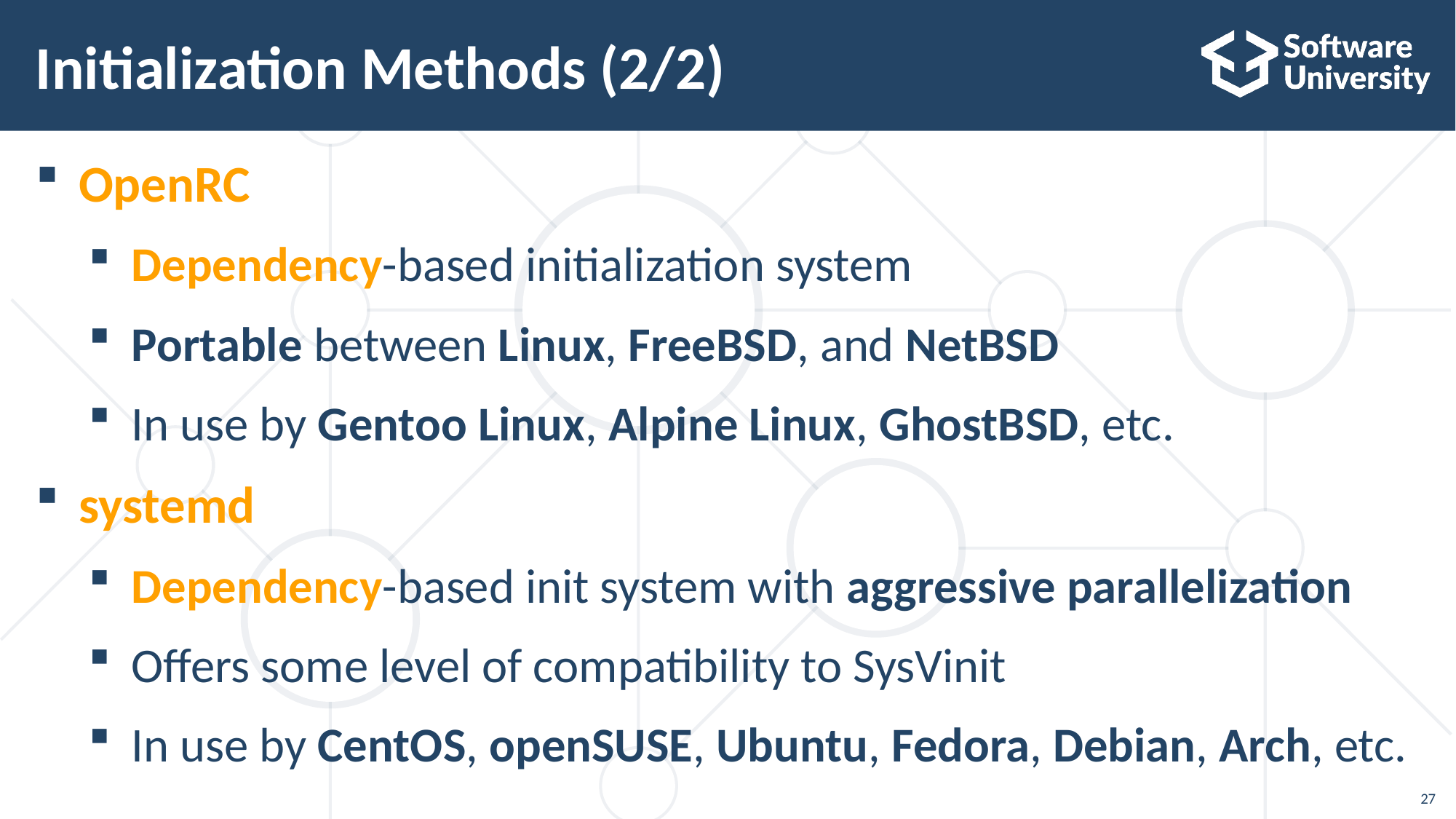

# Initialization Methods (2/2)
OpenRC
Dependency-based initialization system
Portable between Linux, FreeBSD, and NetBSD
In use by Gentoo Linux, Alpine Linux, GhostBSD, etc.
systemd
Dependency-based init system with aggressive parallelization
Offers some level of compatibility to SysVinit
In use by CentOS, openSUSE, Ubuntu, Fedora, Debian, Arch, etc.
27